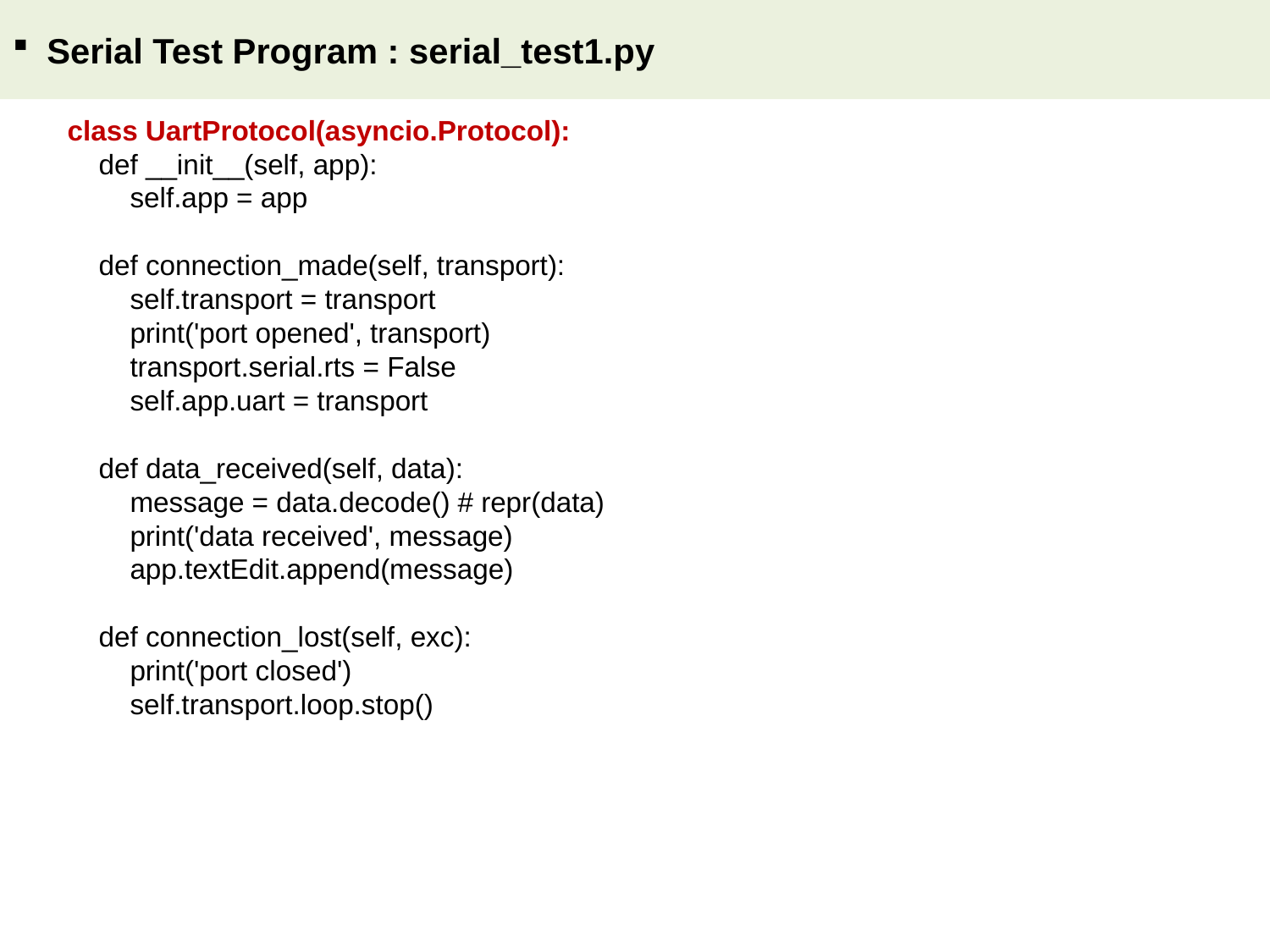

Serial Test Program : serial_test1.py
class UartProtocol(asyncio.Protocol):
    def __init__(self, app):
        self.app = app

    def connection_made(self, transport):
        self.transport = transport
        print('port opened', transport)
        transport.serial.rts = False
        self.app.uart = transport

    def data_received(self, data):
        message = data.decode() # repr(data)
        print('data received', message)
        app.textEdit.append(message)

    def connection_lost(self, exc):
        print('port closed')
        self.transport.loop.stop()